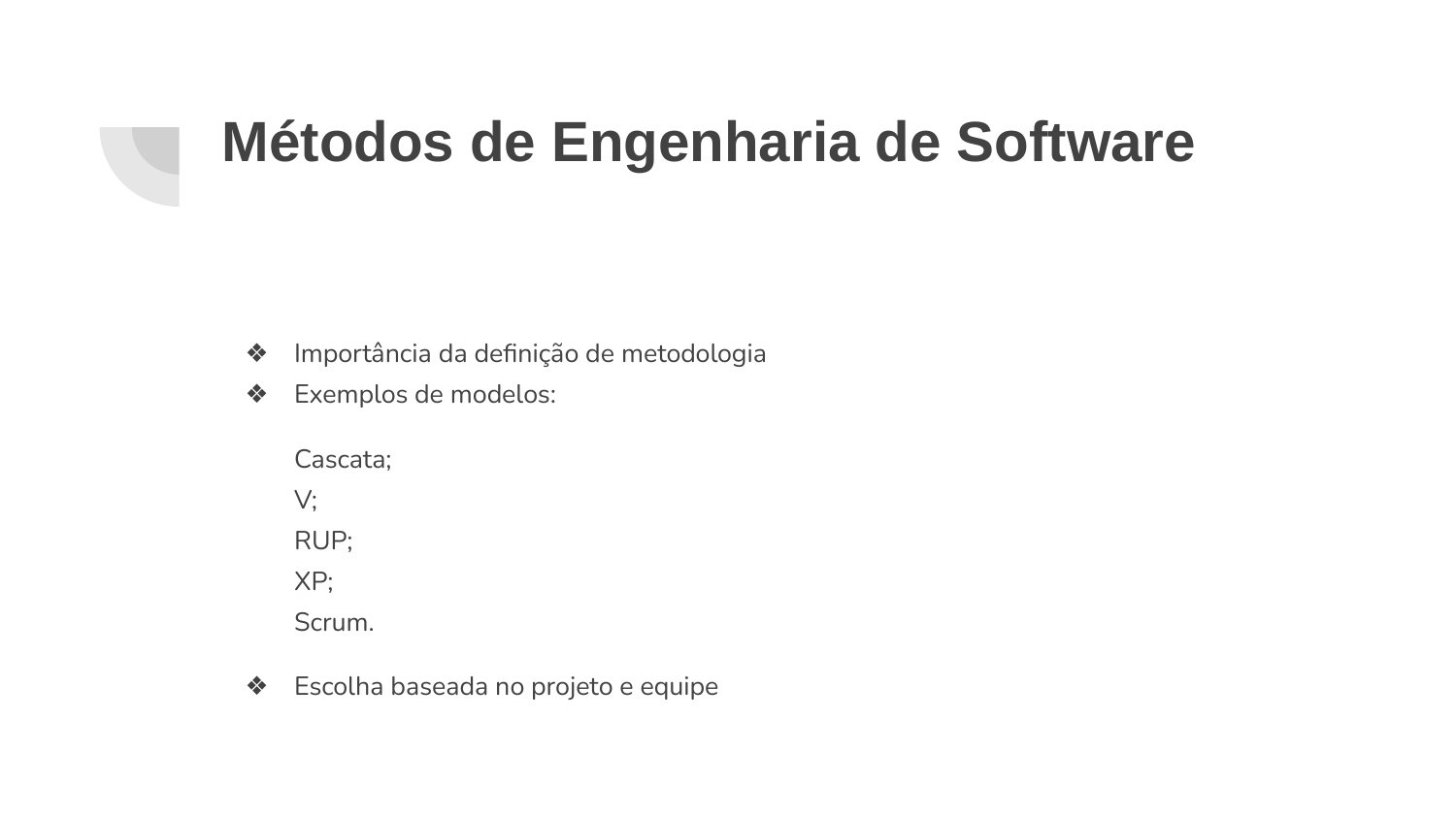

# Métodos de Engenharia de Software
Importância da definição de metodologia
Exemplos de modelos:
Cascata;
V;
RUP;
XP;
Scrum.
Escolha baseada no projeto e equipe